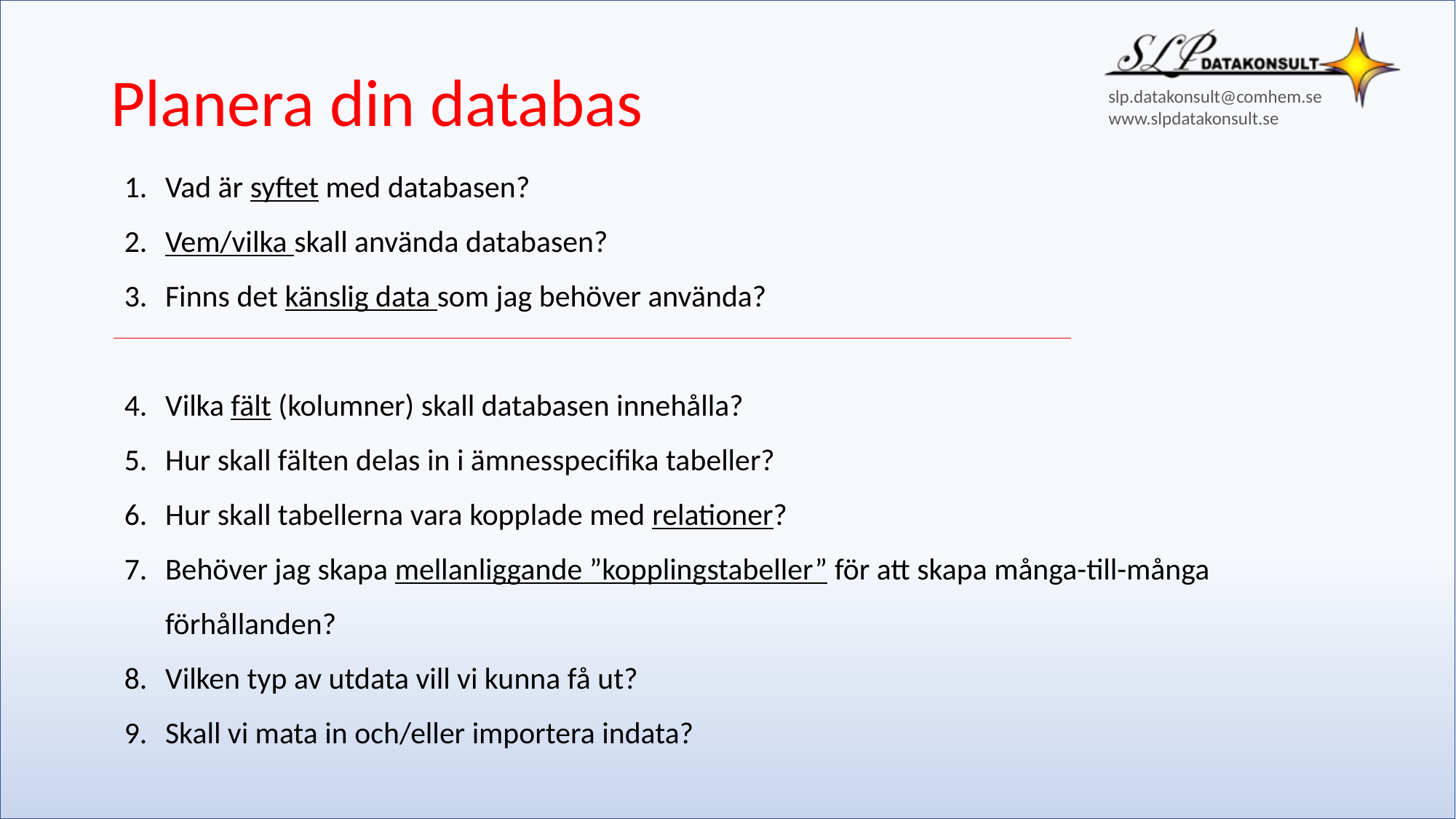

# Planera din databas
Vad är syftet med databasen?
Vem/vilka skall använda databasen?
Finns det känslig data som jag behöver använda?

Vilka fält (kolumner) skall databasen innehålla?
Hur skall fälten delas in i ämnesspecifika tabeller?
Hur skall tabellerna vara kopplade med relationer?
Behöver jag skapa mellanliggande ”kopplingstabeller” för att skapa många-till-många förhållanden?
Vilken typ av utdata vill vi kunna få ut?
Skall vi mata in och/eller importera indata?